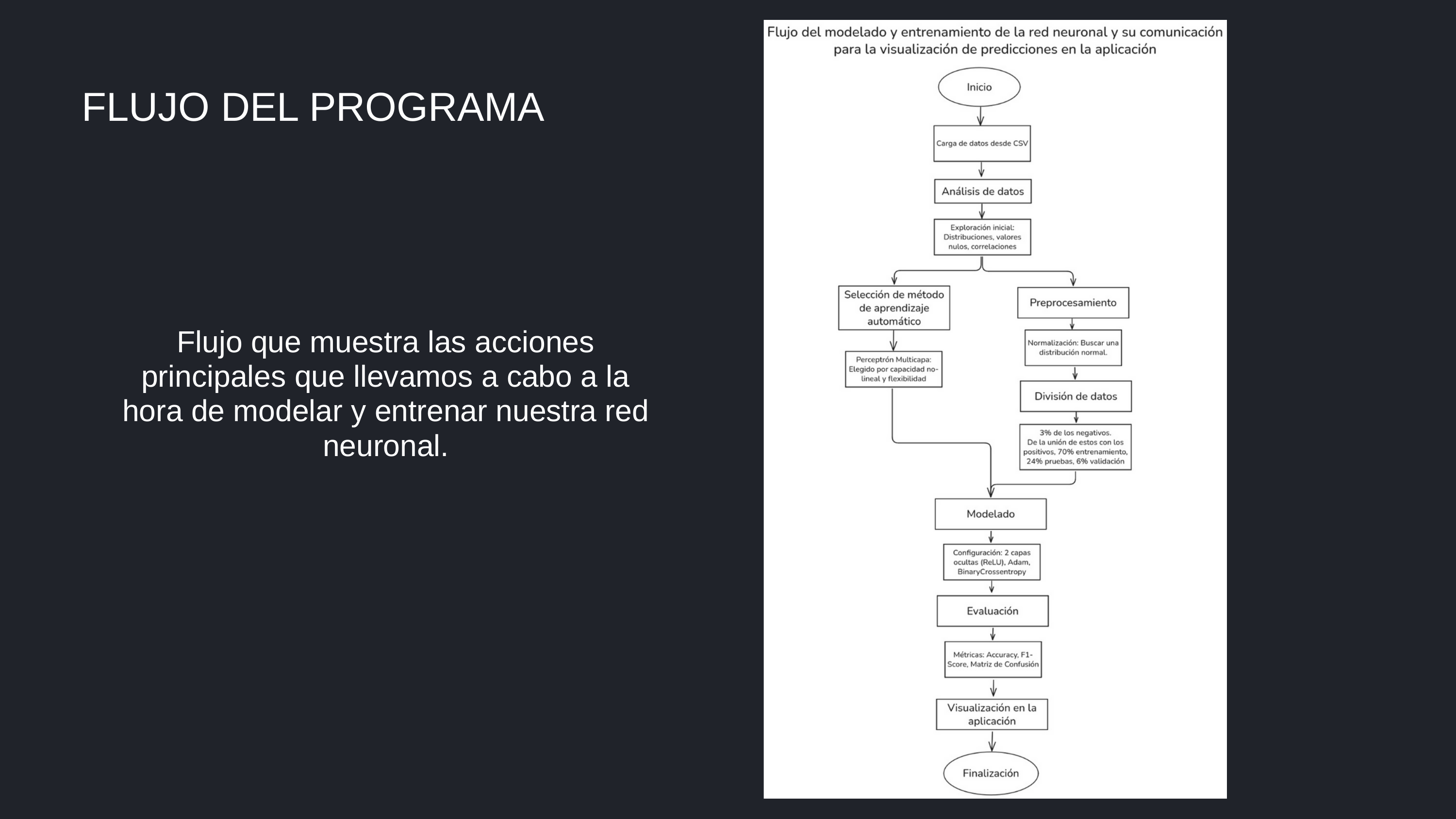

FLUJO DEL PROGRAMA
Flujo que muestra las acciones principales que llevamos a cabo a la hora de modelar y entrenar nuestra red neuronal.